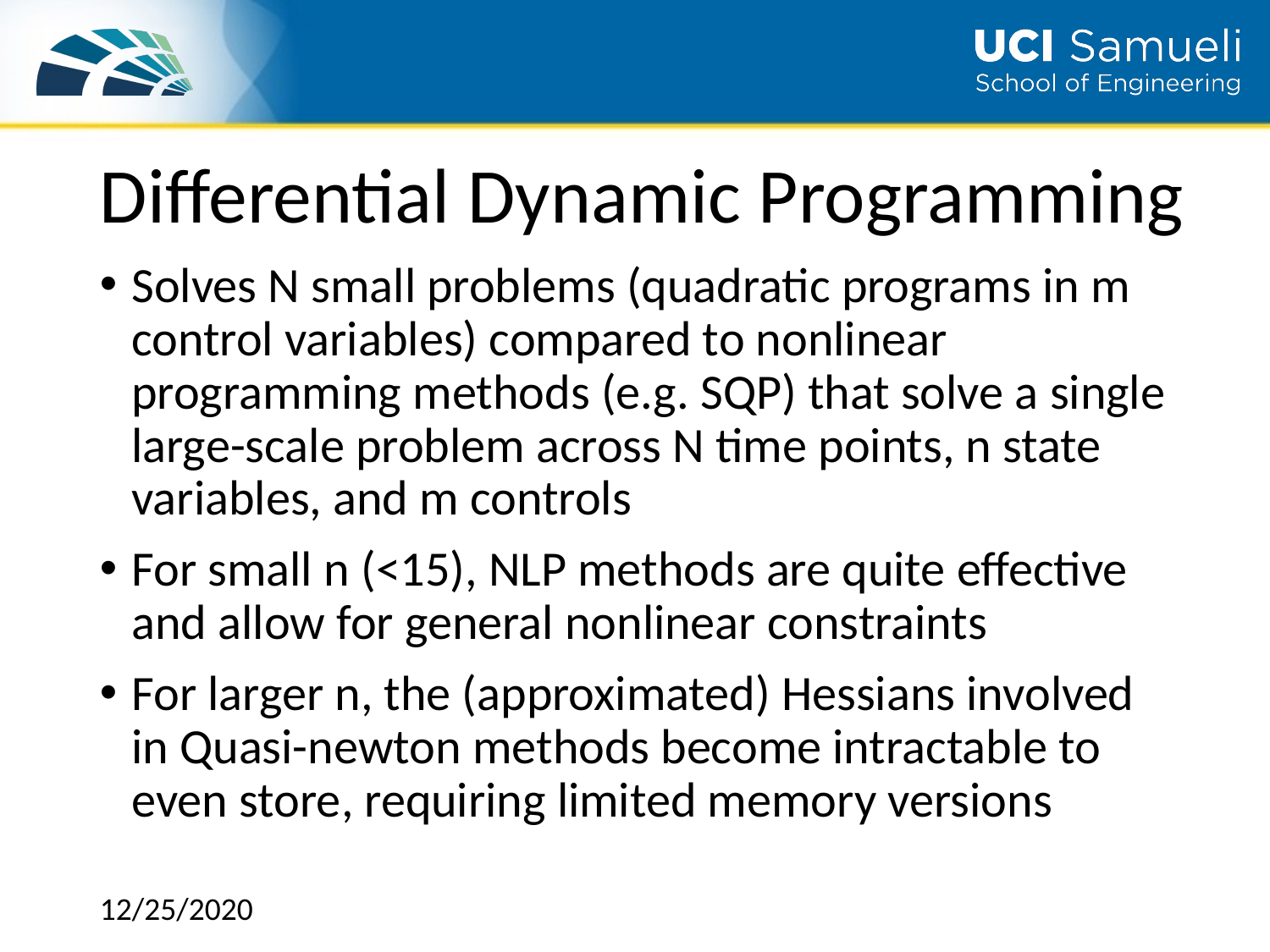

# Differential Dynamic Programming
Solves N small problems (quadratic programs in m control variables) compared to nonlinear programming methods (e.g. SQP) that solve a single large-scale problem across N time points, n state variables, and m controls
For small n (<15), NLP methods are quite effective and allow for general nonlinear constraints
For larger n, the (approximated) Hessians involved in Quasi-newton methods become intractable to even store, requiring limited memory versions
12/25/2020